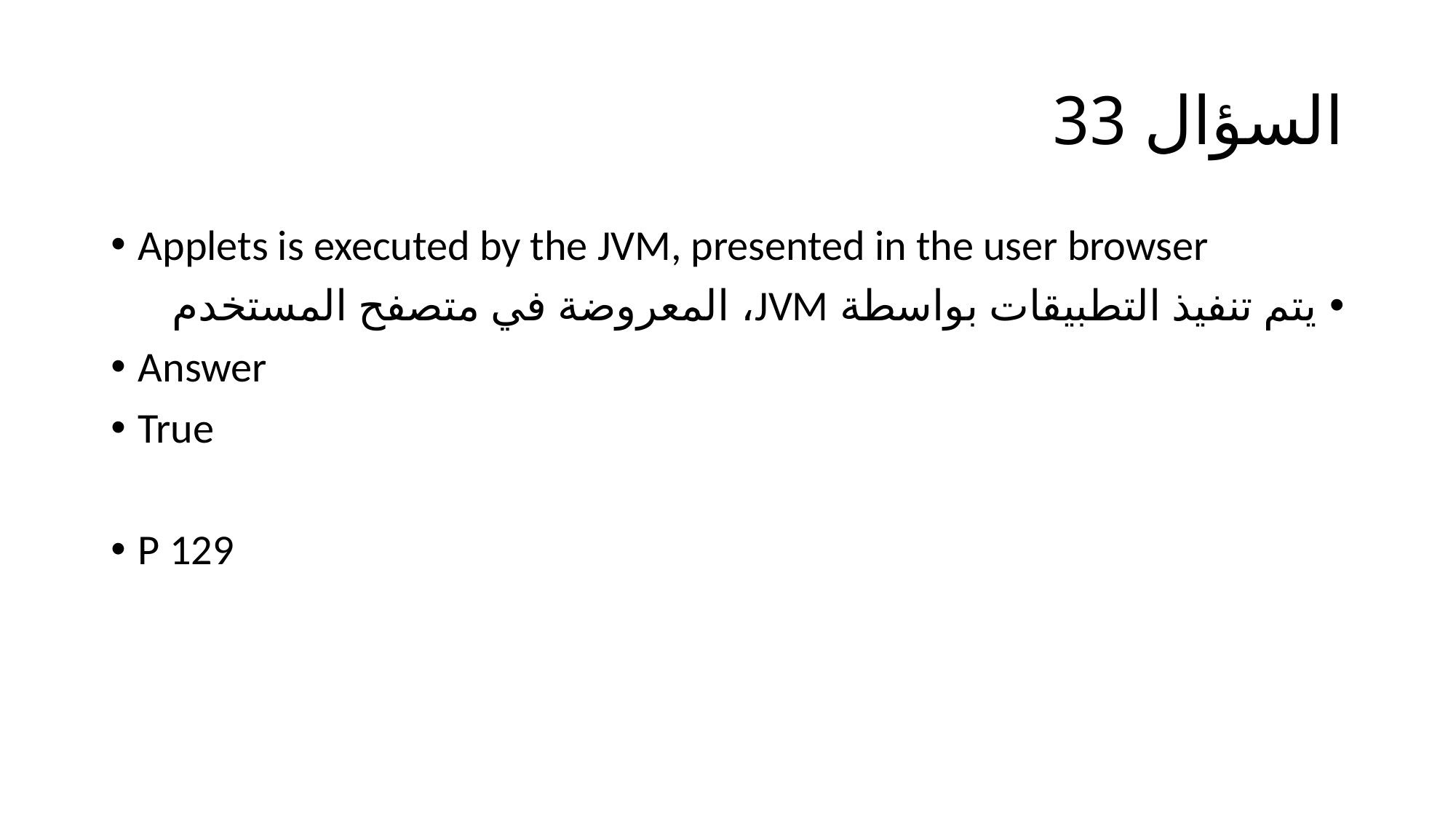

# السؤال 33
Applets is executed by the JVM, presented in the user browser
يتم تنفيذ التطبيقات بواسطة JVM، المعروضة في متصفح المستخدم
Answer
True

P 129